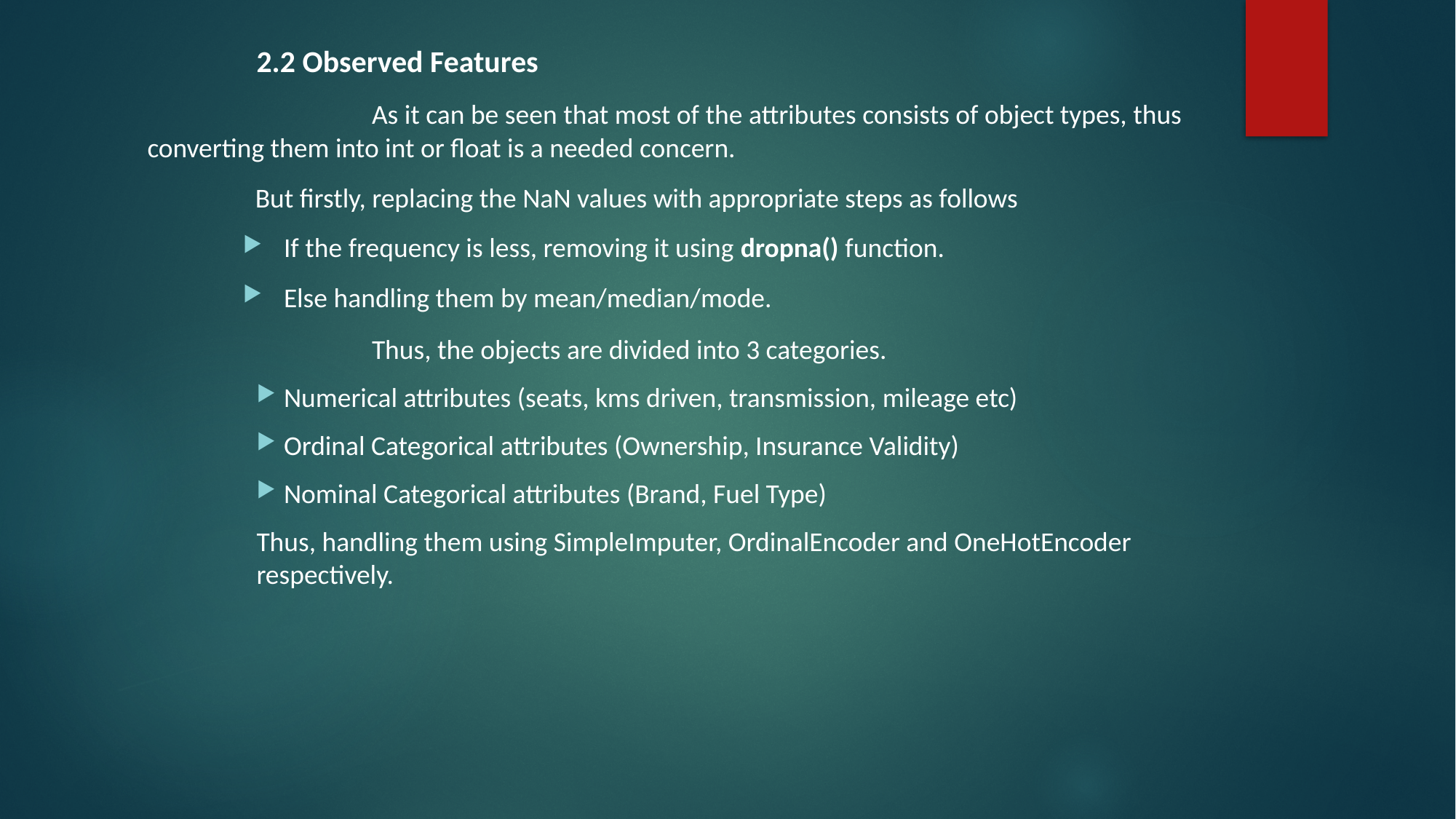

2.2 Observed Features
		 As it can be seen that most of the attributes consists of object types, thus converting them into int or float is a needed concern.
  But firstly, replacing the NaN values with appropriate steps as follows
If the frequency is less, removing it using dropna() function.
Else handling them by mean/median/mode.
		 Thus, the objects are divided into 3 categories.
Numerical attributes (seats, kms driven, transmission, mileage etc)
Ordinal Categorical attributes (Ownership, Insurance Validity)
Nominal Categorical attributes (Brand, Fuel Type)
Thus, handling them using SimpleImputer, OrdinalEncoder and OneHotEncoder respectively.